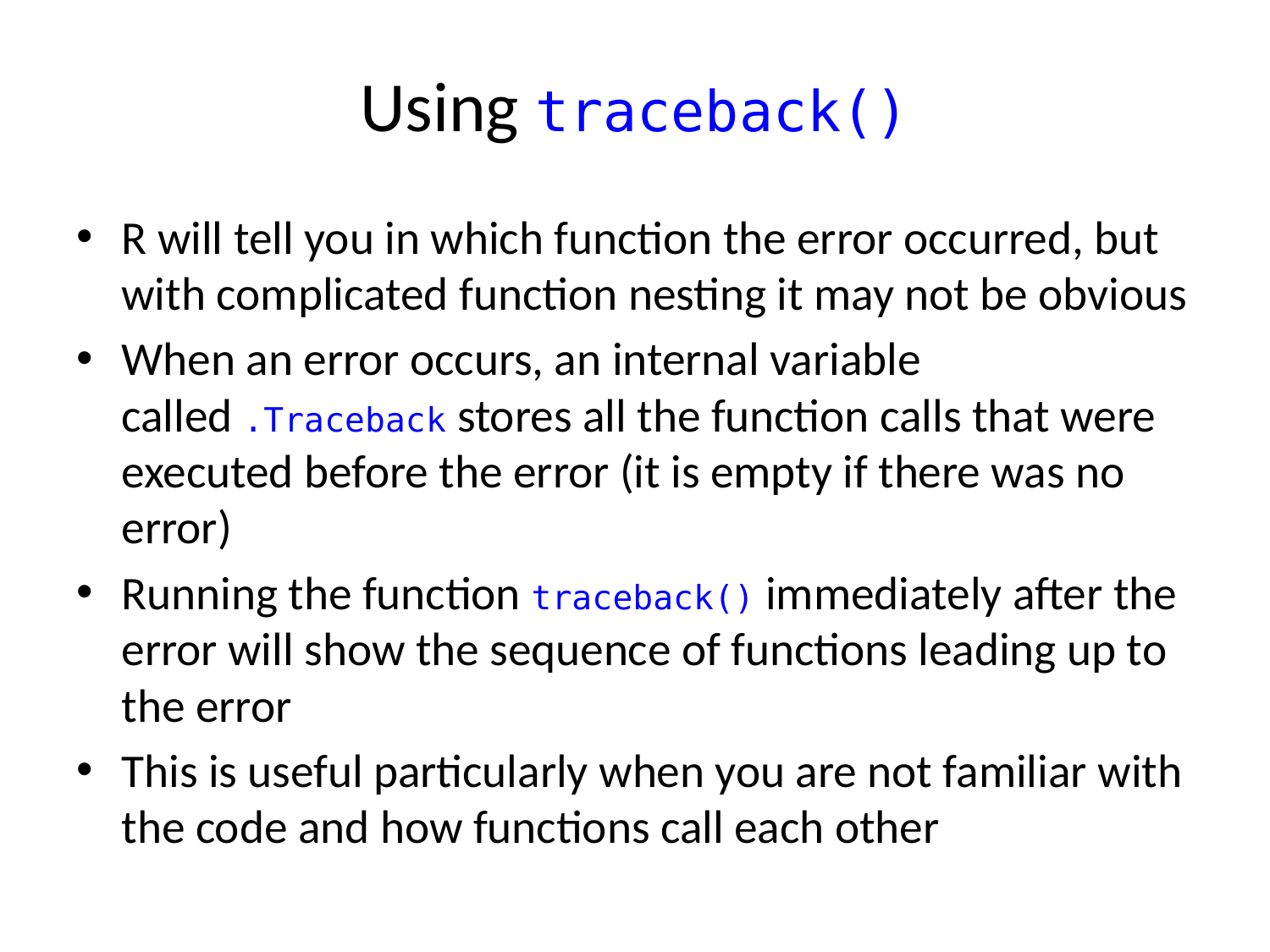

# Using traceback()
R will tell you in which function the error occurred, but with complicated function nesting it may not be obvious
When an error occurs, an internal variable called .Traceback stores all the function calls that were executed before the error (it is empty if there was no error)
Running the function traceback() immediately after the error will show the sequence of functions leading up to the error
This is useful particularly when you are not familiar with the code and how functions call each other